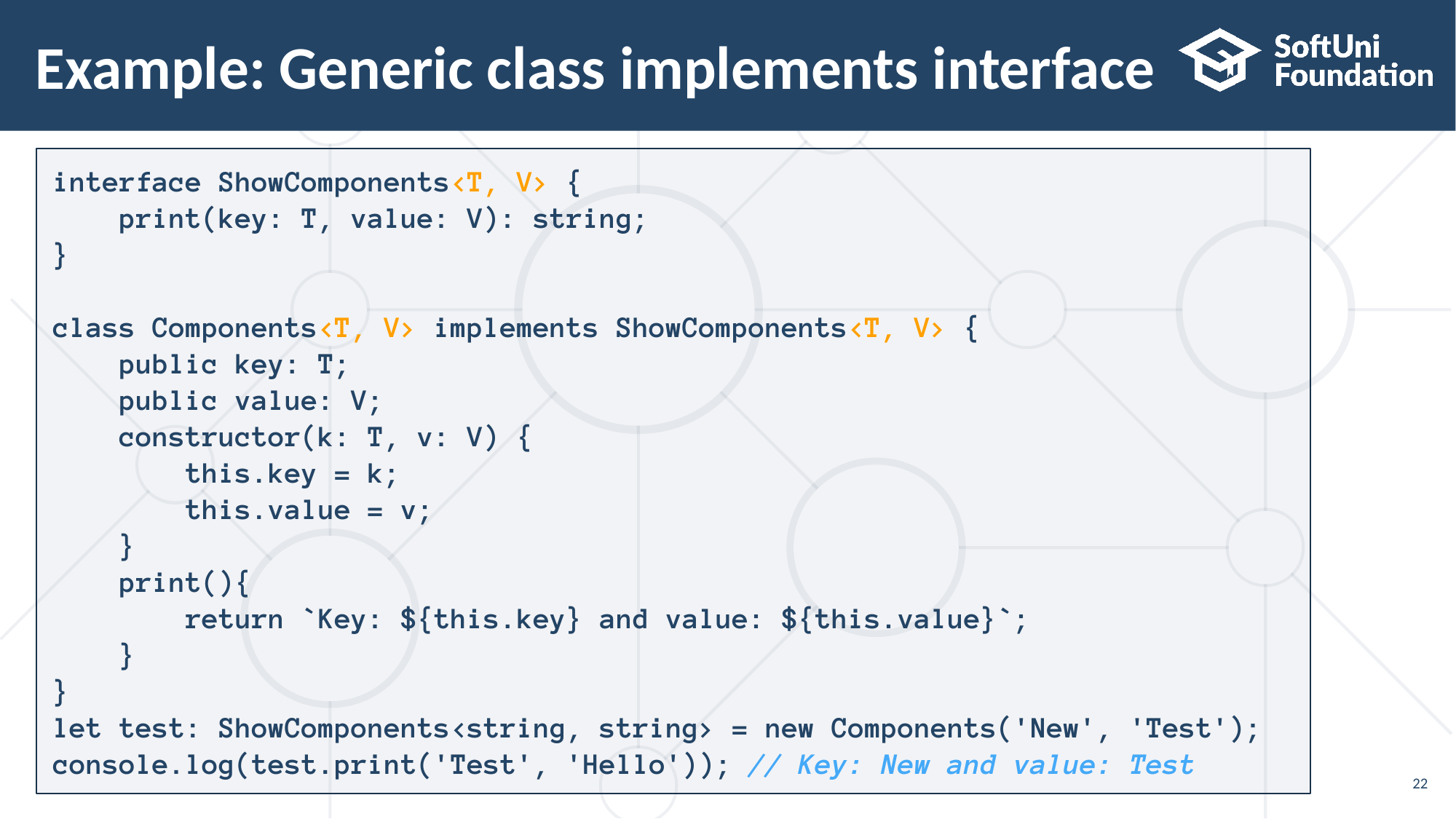

# Example: Generic class implements interface
interface ShowComponents<T, V> {
    print(key: T, value: V): string;
}

class Components<T, V> implements ShowComponents<T, V> {
    public key: T;
    public value: V;
    constructor(k: T, v: V) {
        this.key = k;
        this.value = v;
    }
    print(){
        return `Key: ${this.key} and value: ${this.value}`;
    }
}
let test: ShowComponents<string, string> = new Components('New', 'Test');
console.log(test.print('Test', 'Hello')); // Key: New and value: Test
22